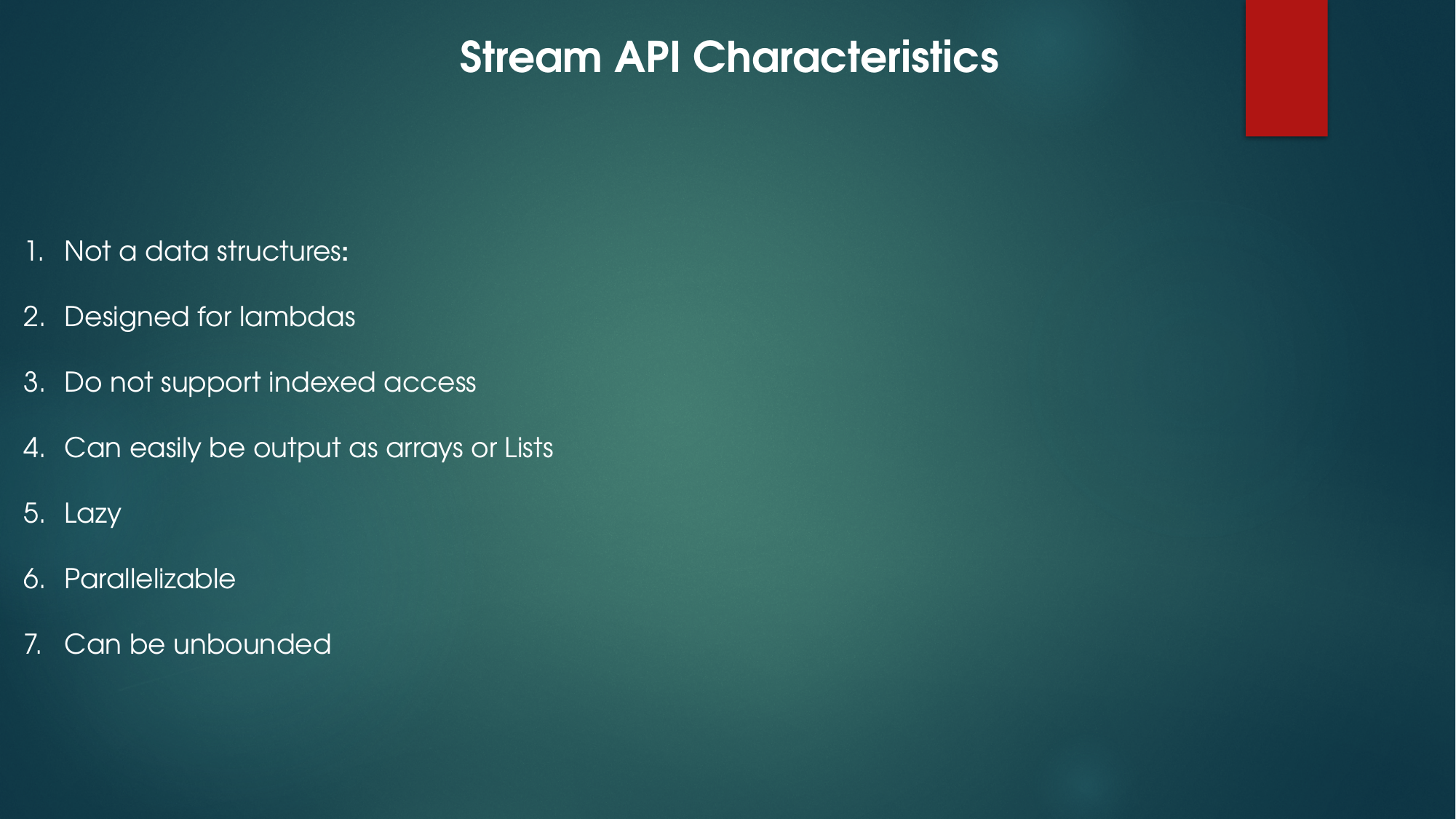

Stream API Characteristics

Not a data structures:

Designed for lambdas

Do not support indexed access

Can easily be output as arrays or Lists

Lazy

Parallelizable

Can be unbounded